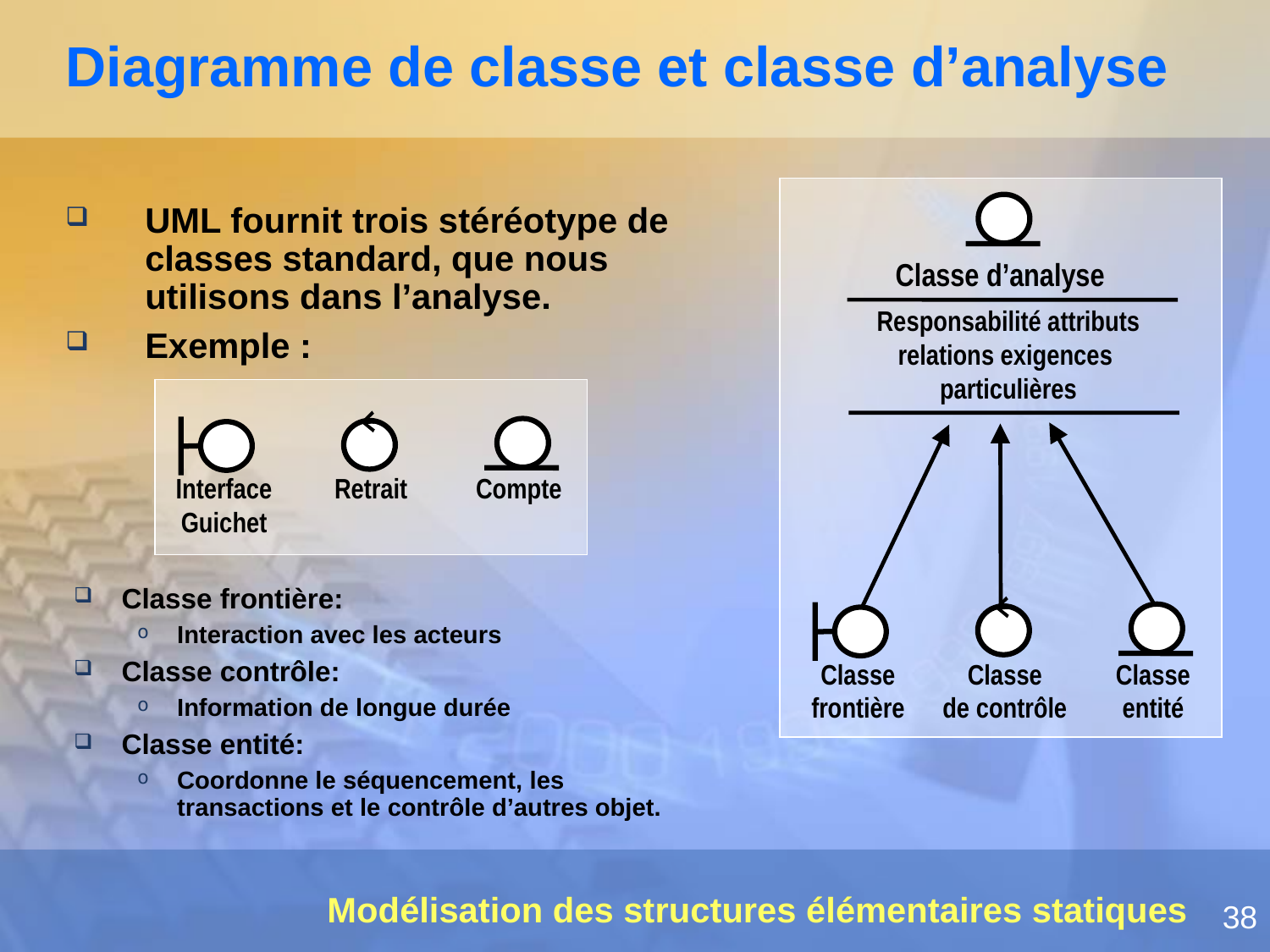

# Diagramme de classe et classe d’analyse

UML fournit trois stéréotype de  classes standard, que nous utilisons dans l’analyse.
Exemple :
Classe d’analyse
Responsabilité attributs relations exigences  particulières

Interface Guichet
Retrait
Compte
Classe frontière:
Interaction avec les acteurs
Classe contrôle:
Information de longue durée
Classe entité:
Coordonne le séquencement, les transactions et le contrôle d’autres objet.

Classe
frontière
Classe
de contrôle
Classe
entité
Modélisation des structures élémentaires statiques